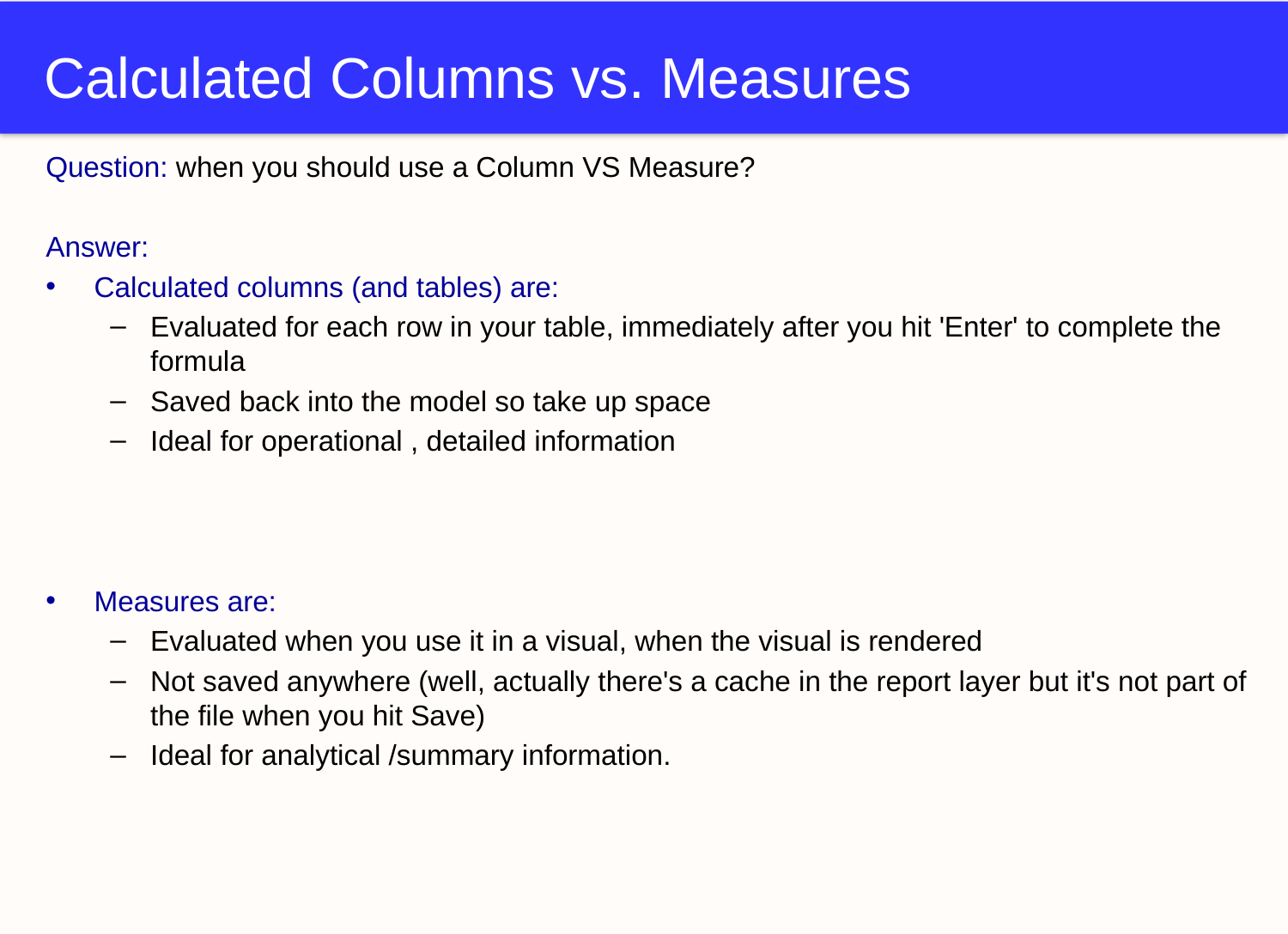

# Calculated Columns vs. Measures
Question: when you should use a Column VS Measure?

Answer:
Calculated columns (and tables) are:
Evaluated for each row in your table, immediately after you hit 'Enter' to complete the formula
Saved back into the model so take up space
Ideal for operational , detailed information

Measures are:
Evaluated when you use it in a visual, when the visual is rendered
Not saved anywhere (well, actually there's a cache in the report layer but it's not part of the file when you hit Save)
Ideal for analytical /summary information.